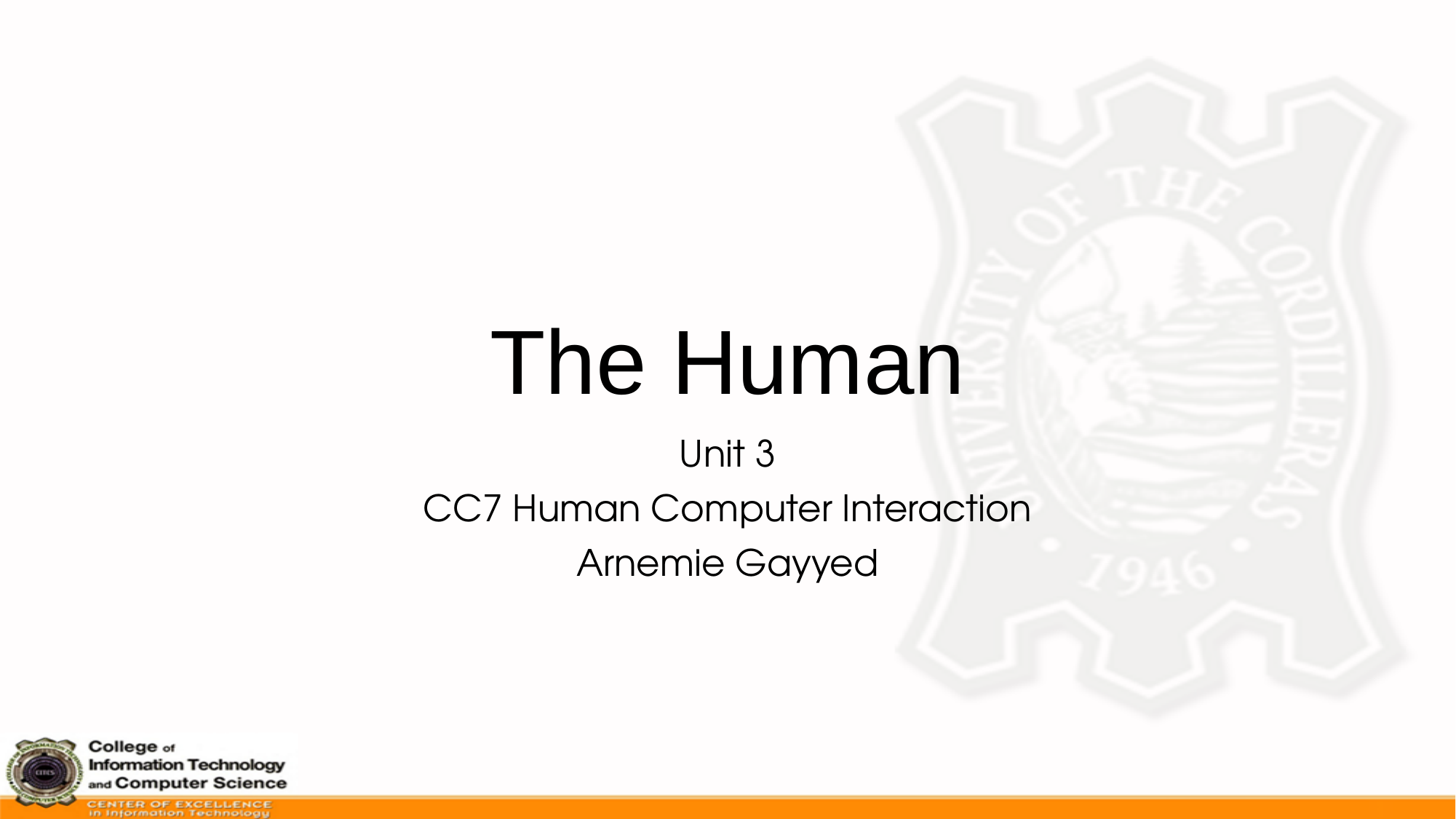

# The Human
Unit 3
CC7 Human Computer Interaction
Arnemie Gayyed